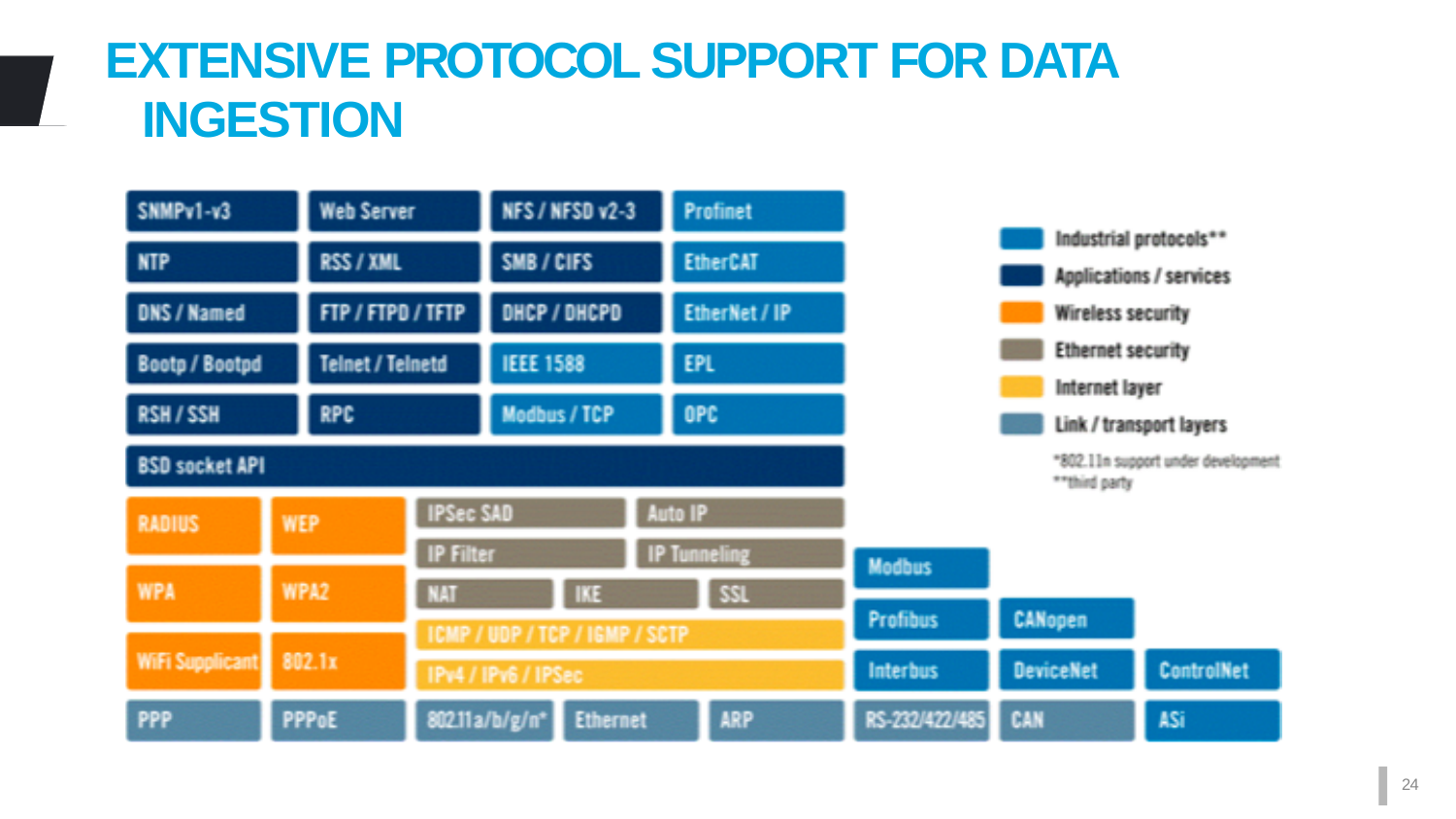

# EXTENSIVE PROTOCOL SUPPORT FOR DATA  INGESTION

24